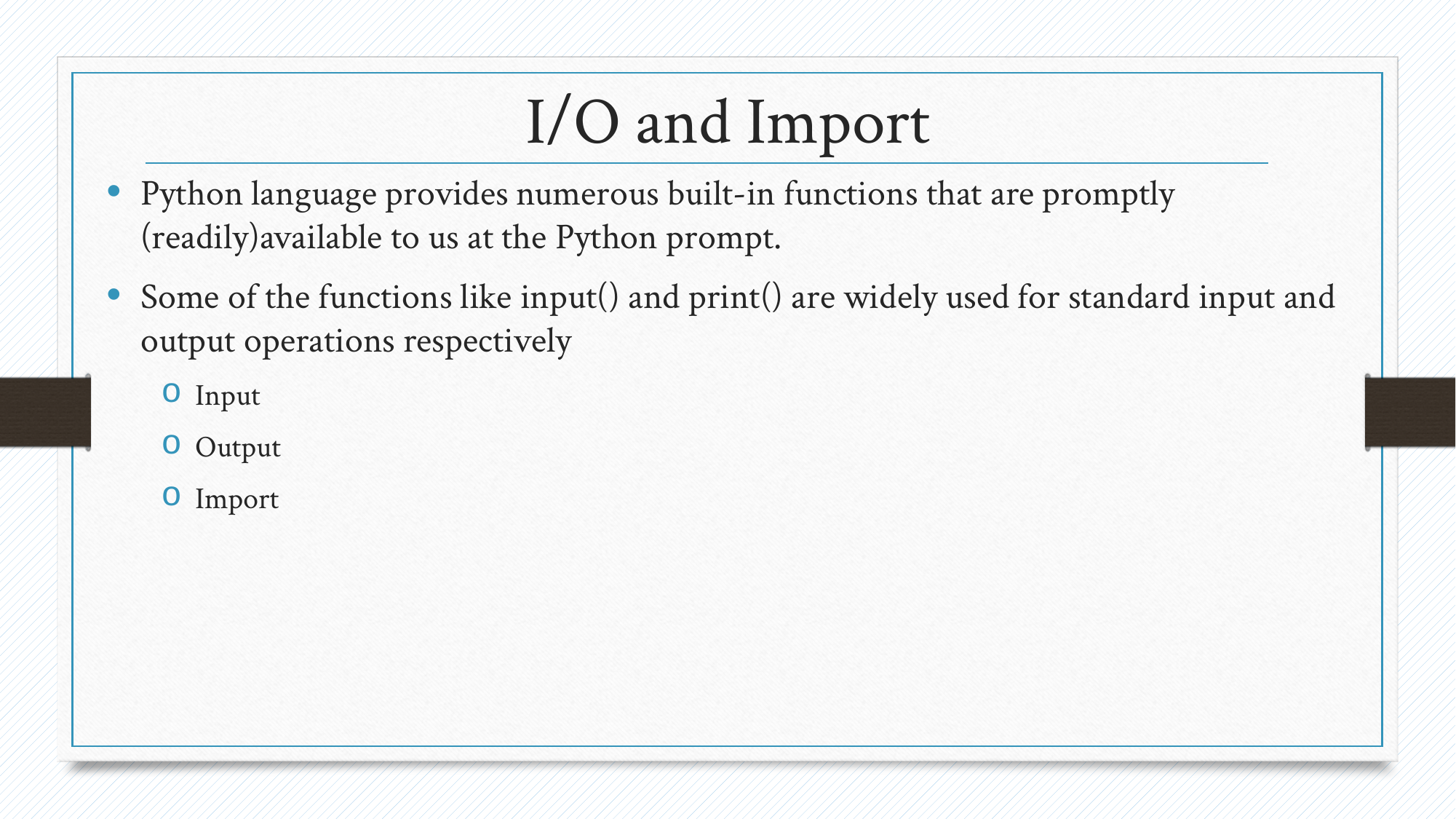

# I/O and Import
Python language provides numerous built-in functions that are promptly (readily)available to us at the Python prompt.
Some of the functions like input() and print() are widely used for standard input and output operations respectively
Input
Output
Import